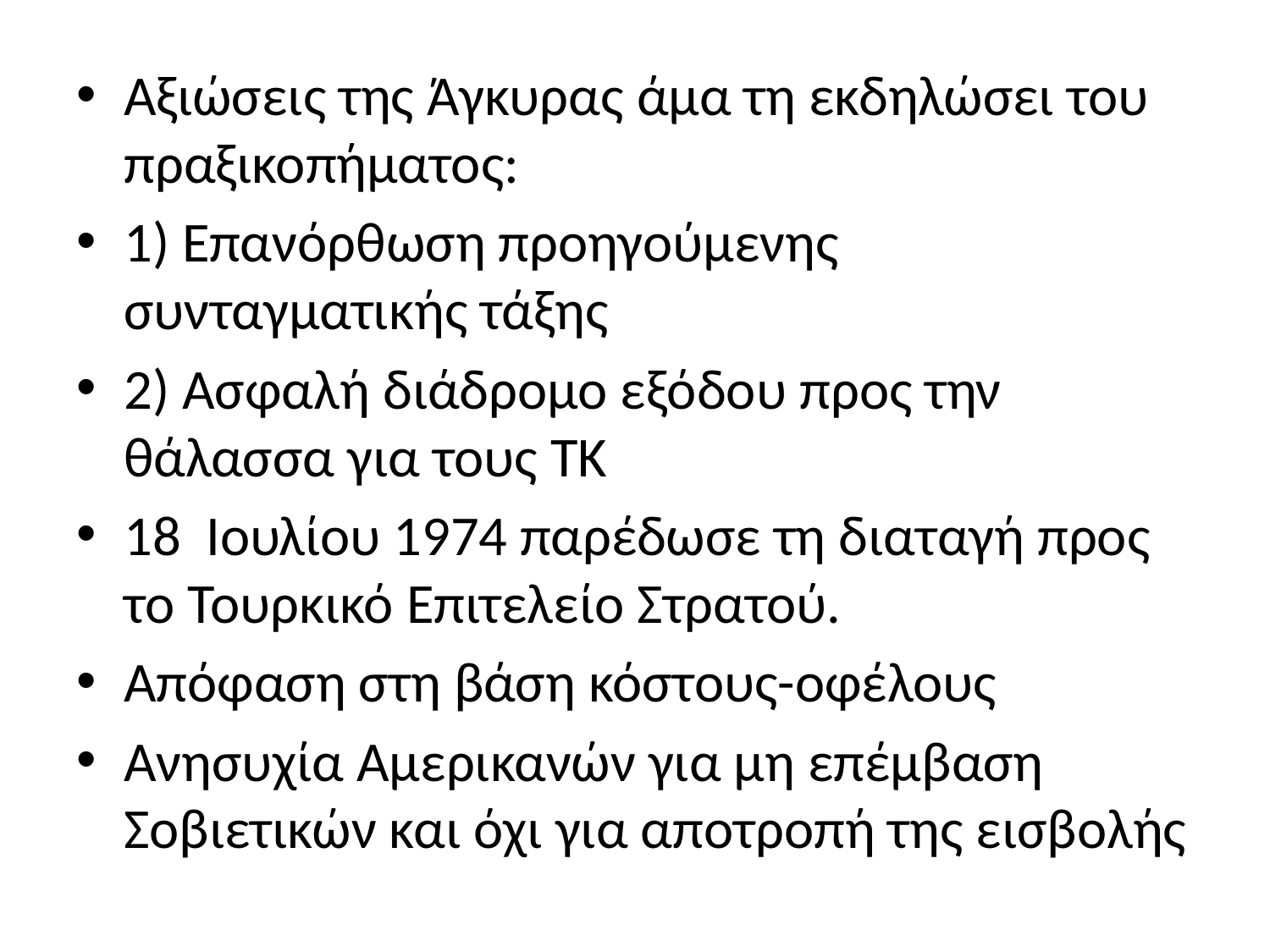

Αξιώσεις της Άγκυρας άμα τη εκδηλώσει του πραξικοπήματος:
1) Επανόρθωση προηγούμενης συνταγματικής τάξης
2) Ασφαλή διάδρομο εξόδου προς την θάλασσα για τους ΤΚ
18  Ιουλίου 1974 παρέδωσε τη διαταγή προς το Τουρκικό Επιτελείο Στρατού.
Απόφαση στη βάση κόστους-οφέλους
Ανησυχία Αμερικανών για μη επέμβαση Σοβιετικών και όχι για αποτροπή της εισβολής